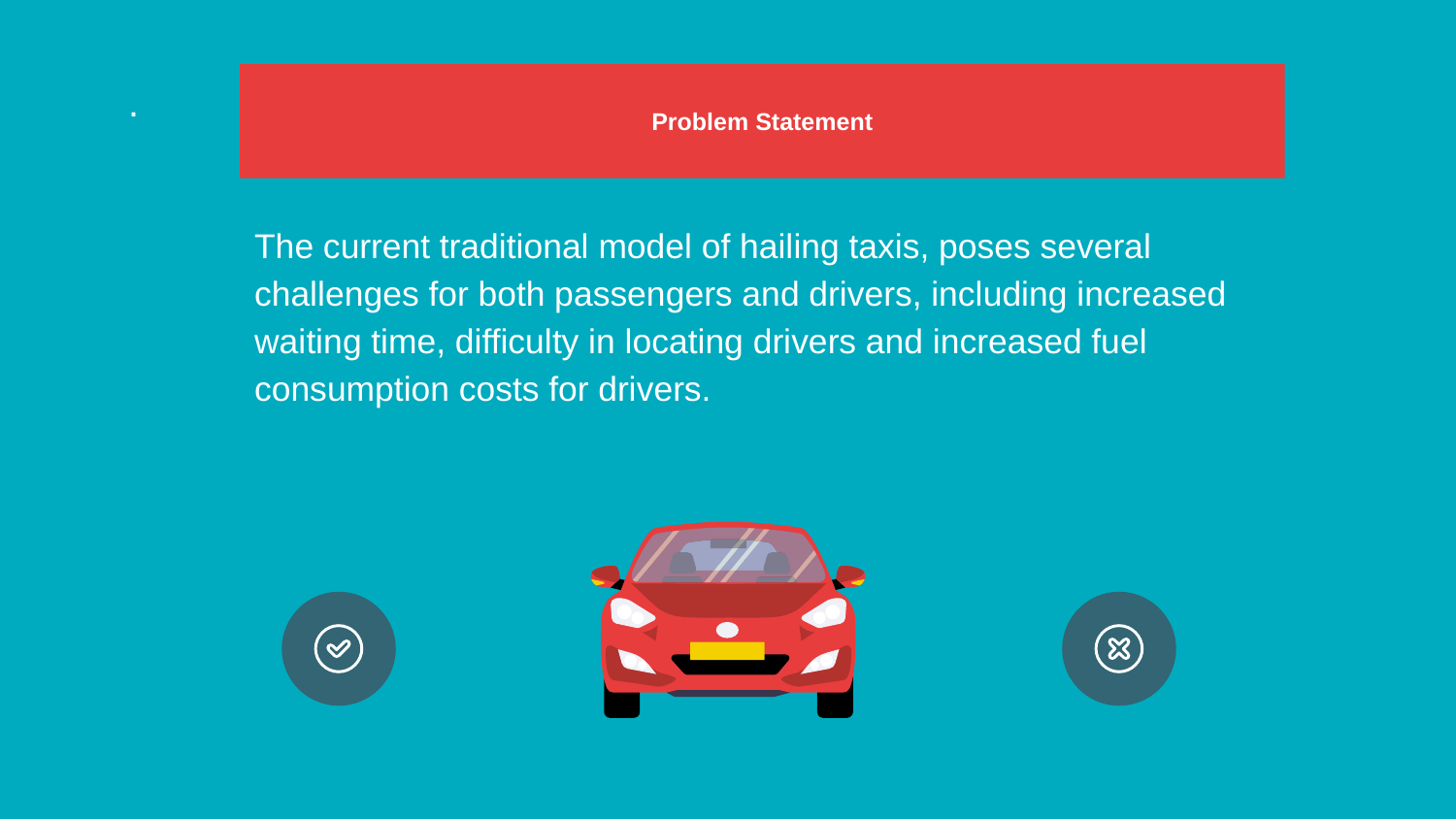

# .
Problem Statement
The current traditional model of hailing taxis, poses several challenges for both passengers and drivers, including increased waiting time, difficulty in locating drivers and increased fuel consumption costs for drivers.